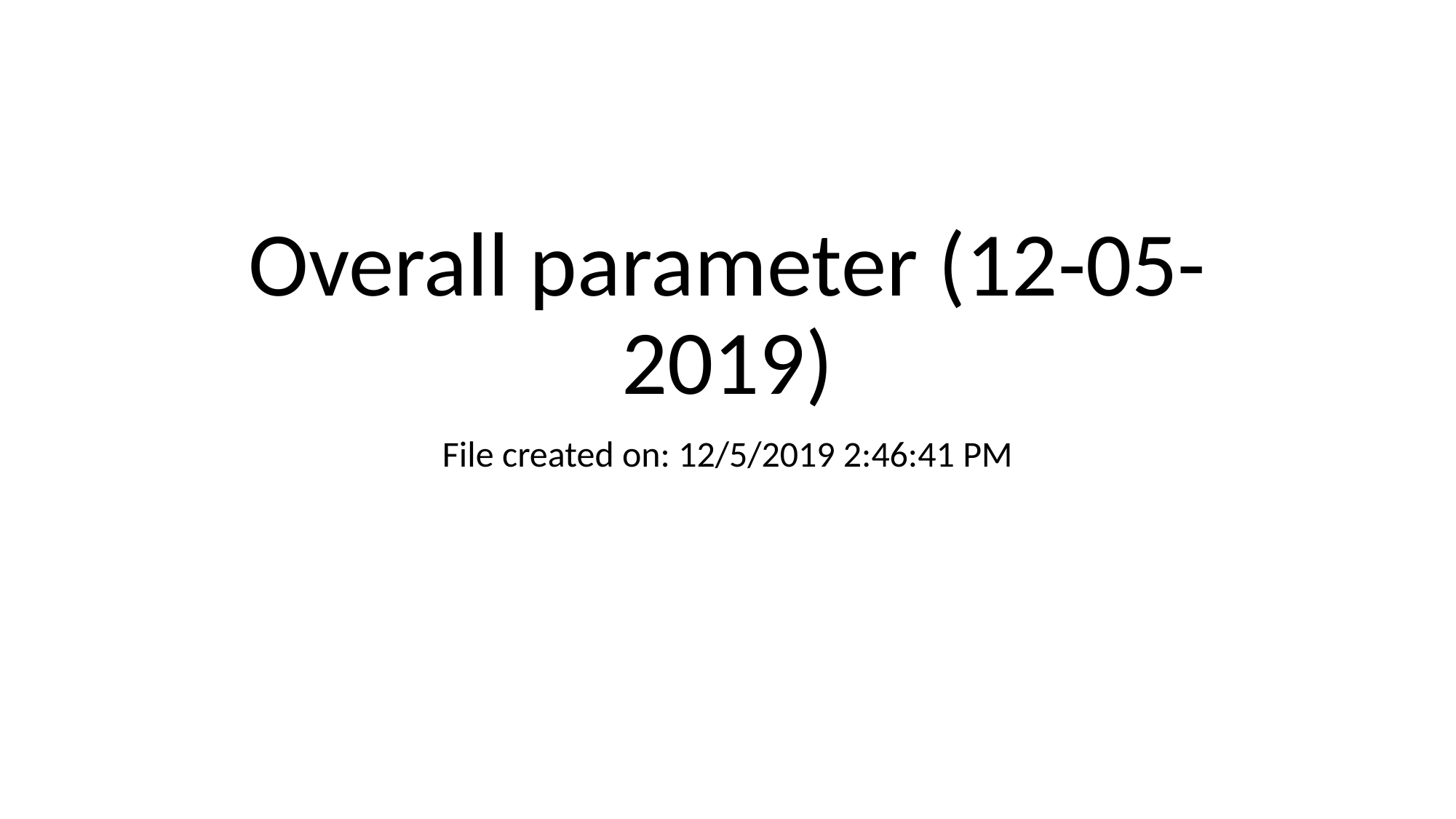

# Overall parameter (12-05-2019)
File created on: 12/5/2019 2:46:41 PM